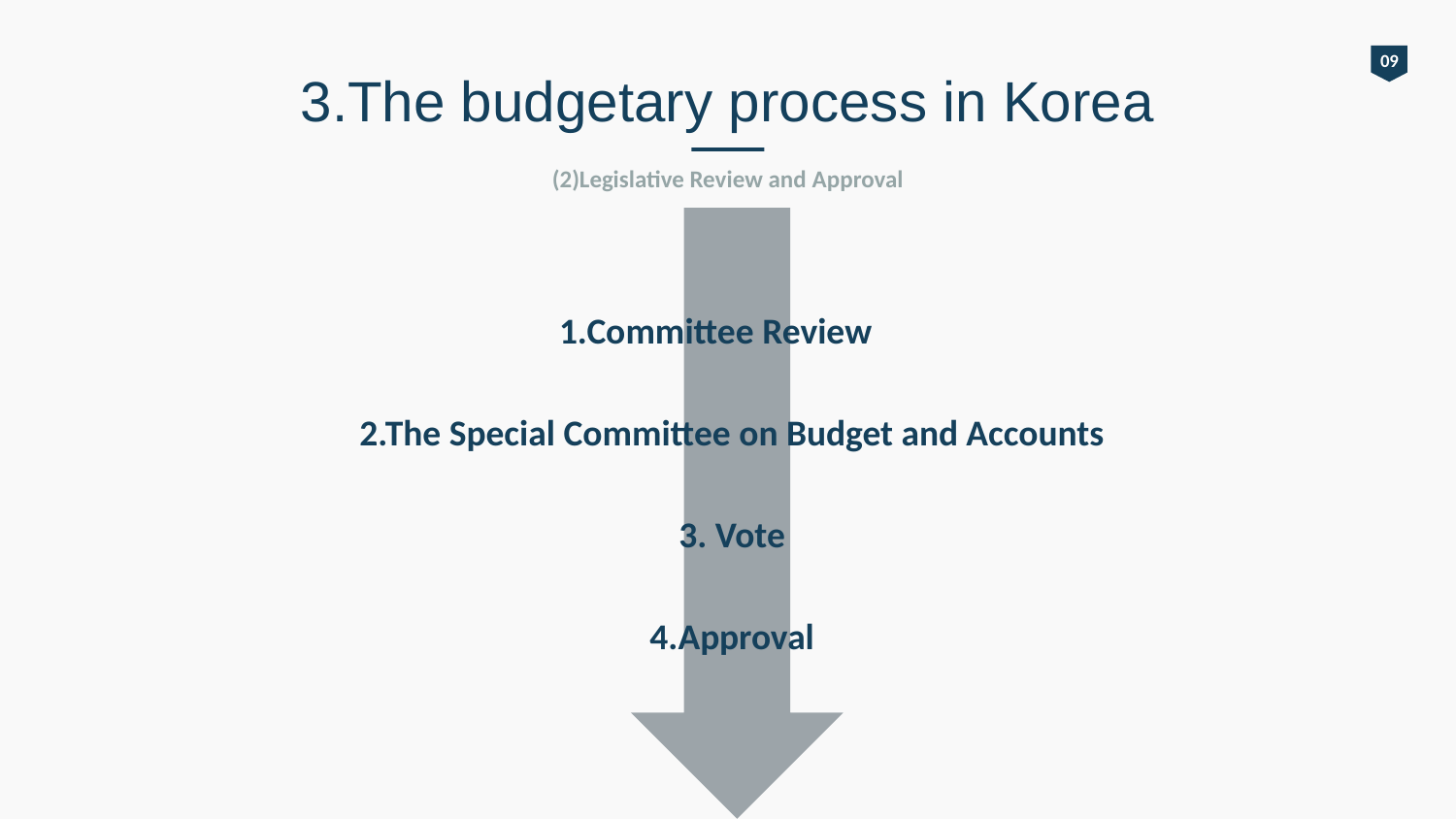

09

3.The budgetary process in Korea

(2)Legislative Review and Approval
1.Committee Review

 2.The Special Committee on Budget and Accounts

 3. Vote

  4.Approval